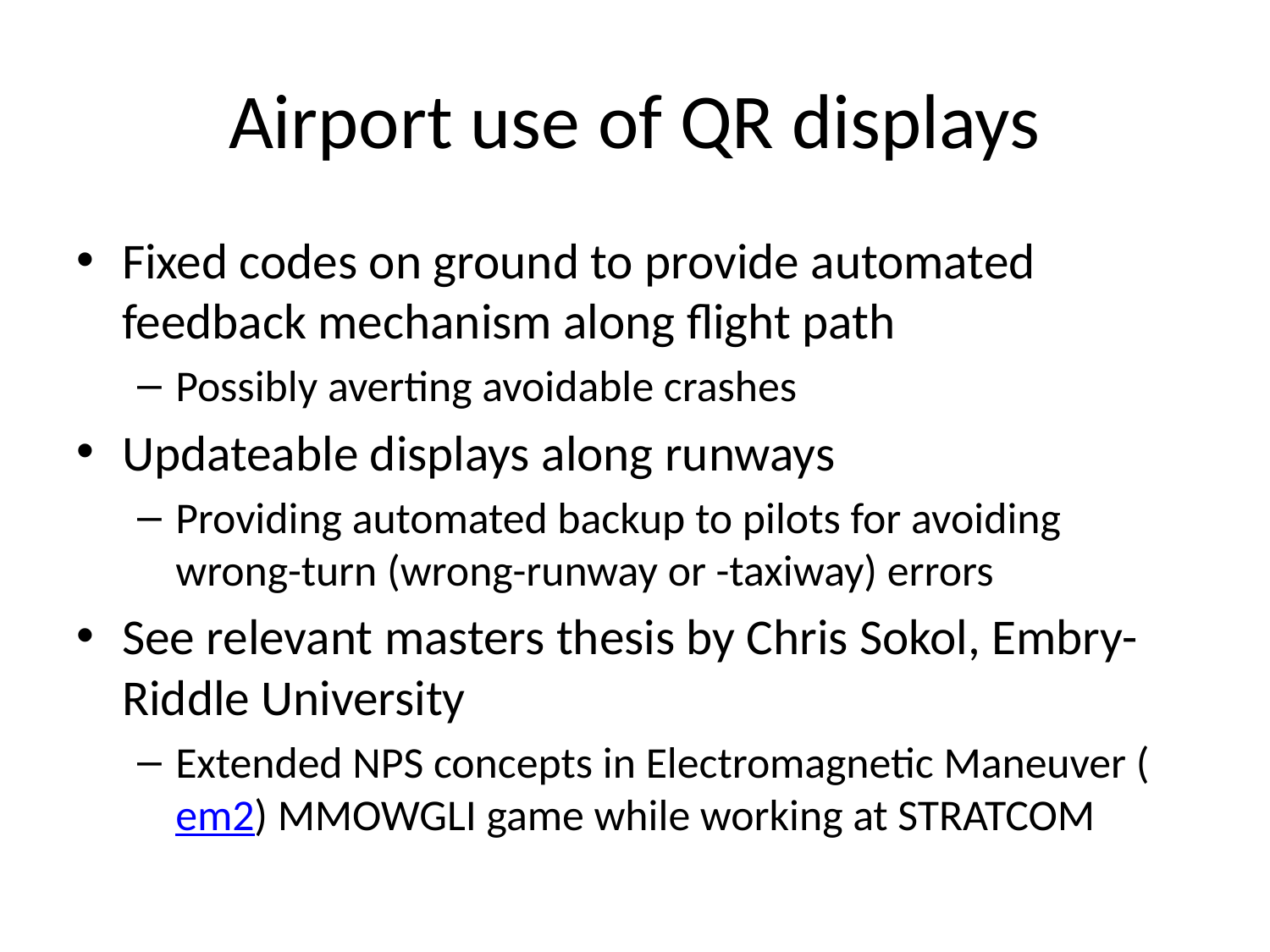

# Airport use of QR displays
Fixed codes on ground to provide automated feedback mechanism along flight path
Possibly averting avoidable crashes
Updateable displays along runways
Providing automated backup to pilots for avoiding wrong-turn (wrong-runway or -taxiway) errors
See relevant masters thesis by Chris Sokol, Embry-Riddle University
Extended NPS concepts in Electromagnetic Maneuver (em2) MMOWGLI game while working at STRATCOM